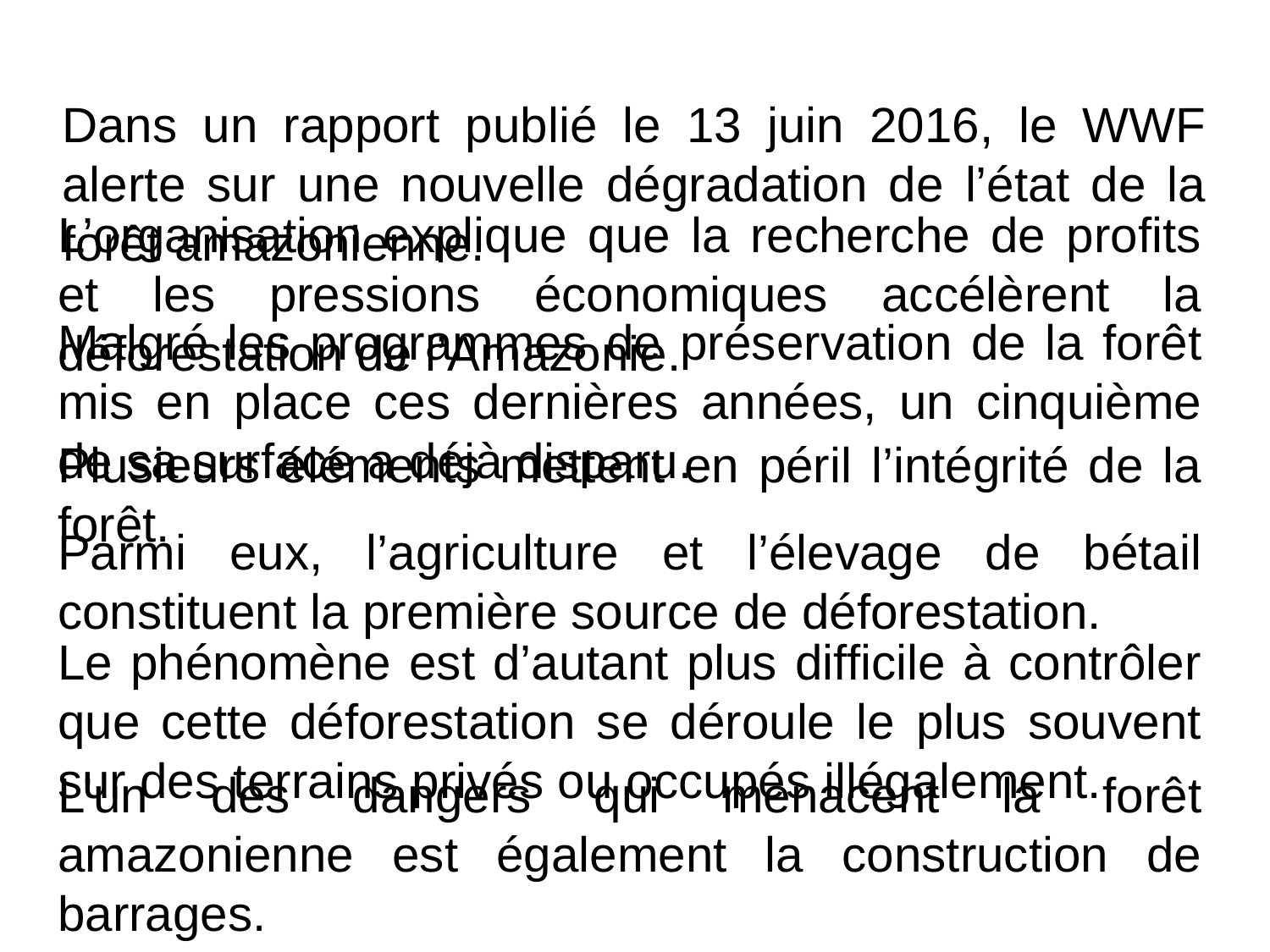

Dans un rapport publié le 13 juin 2016, le WWF alerte sur une nouvelle dégradation de l’état de la forêt amazonienne.
L’organisation explique que la recherche de profits et les pressions économiques accélèrent la déforestation de l’Amazonie.
Malgré les programmes de préservation de la forêt mis en place ces dernières années, un cinquième de sa surface a déjà disparu.
Plusieurs éléments mettent en péril l’intégrité de la forêt.
Parmi eux, l’agriculture et l’élevage de bétail constituent la première source de déforestation.
Le phénomène est d’autant plus difficile à contrôler que cette déforestation se déroule le plus souvent sur des terrains privés ou occupés illégalement.
L’un des dangers qui menacent la forêt amazonienne est également la construction de barrages.